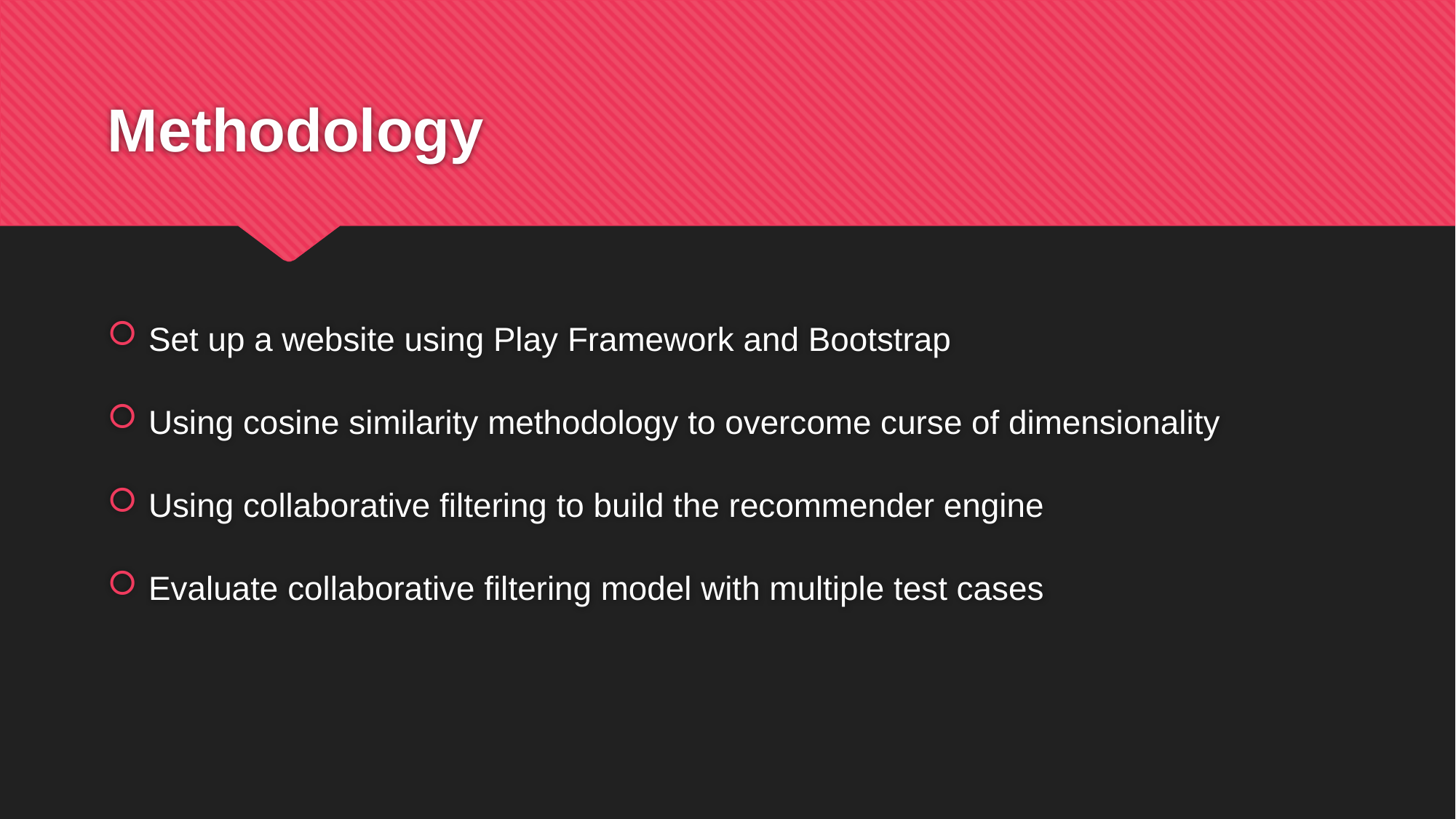

# Methodology
Set up a website using Play Framework and Bootstrap
Using cosine similarity methodology to overcome curse of dimensionality
Using collaborative filtering to build the recommender engine
Evaluate collaborative filtering model with multiple test cases